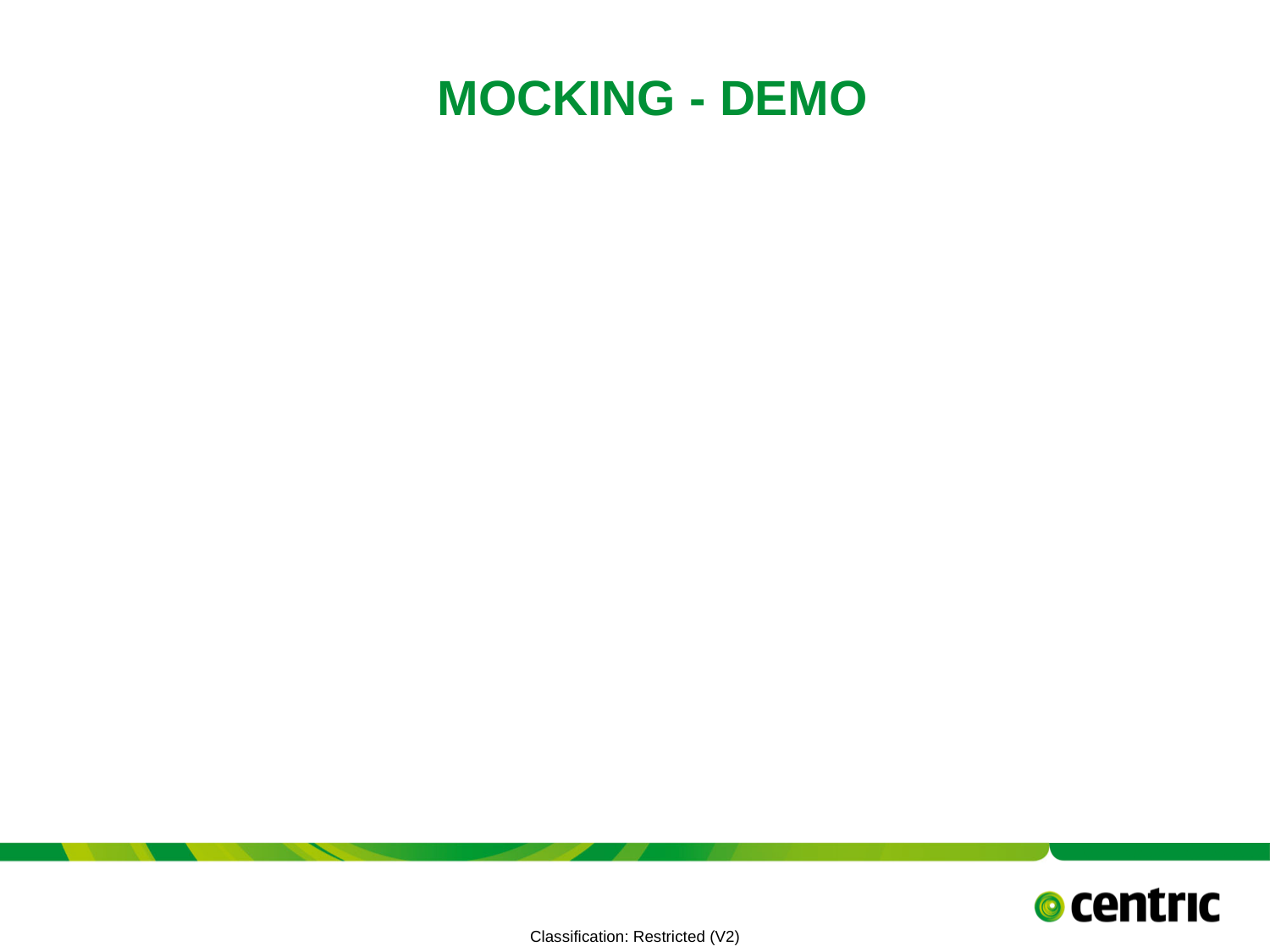

# Mocking - DEMO

TITLE PRESENTATION
June 30, 2021